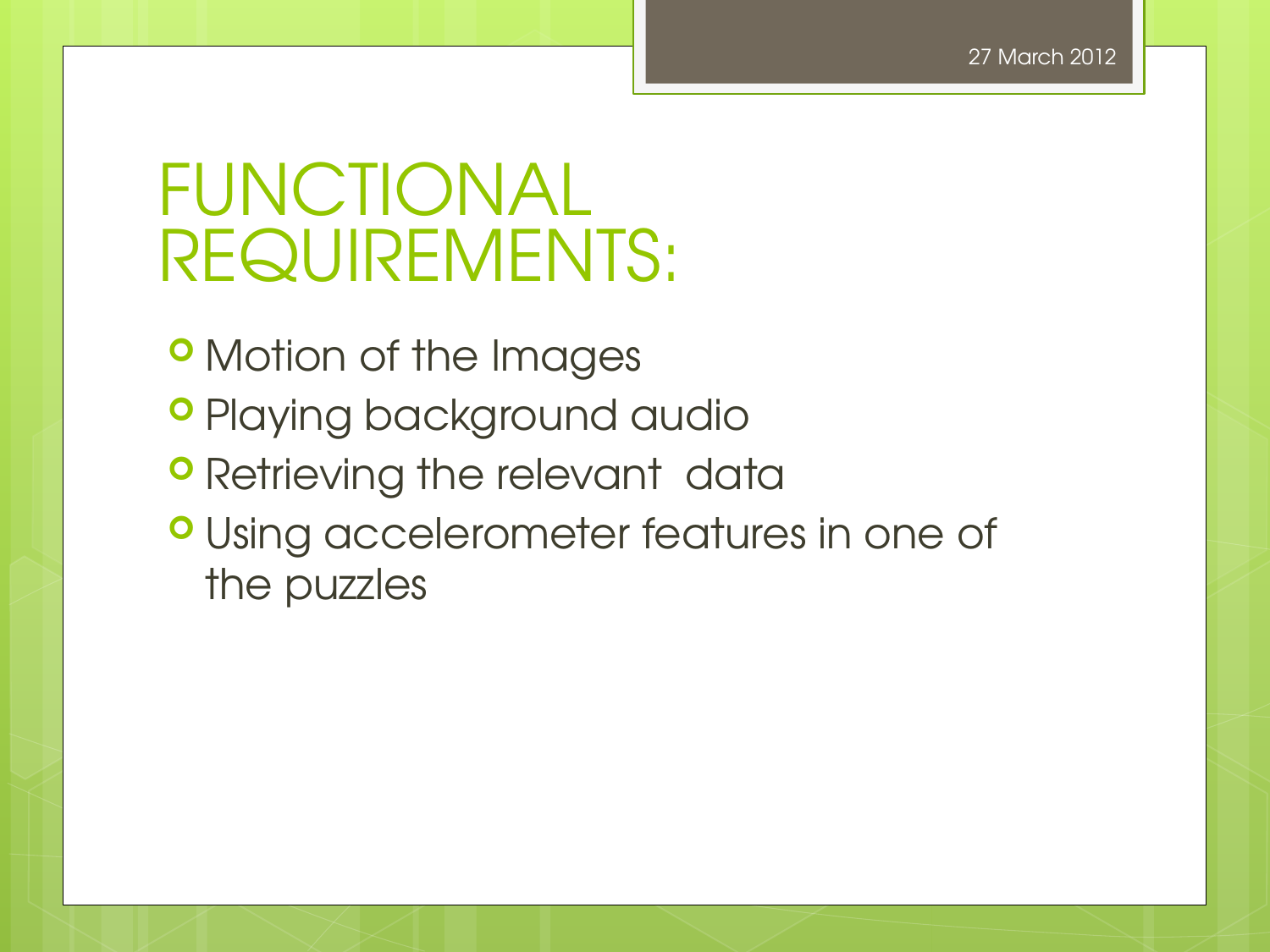

27 March 2012
# FUNCTIONAL REQUIREMENTS:
Motion of the Images
Playing background audio
Retrieving the relevant  data
Using accelerometer features in one of the puzzles